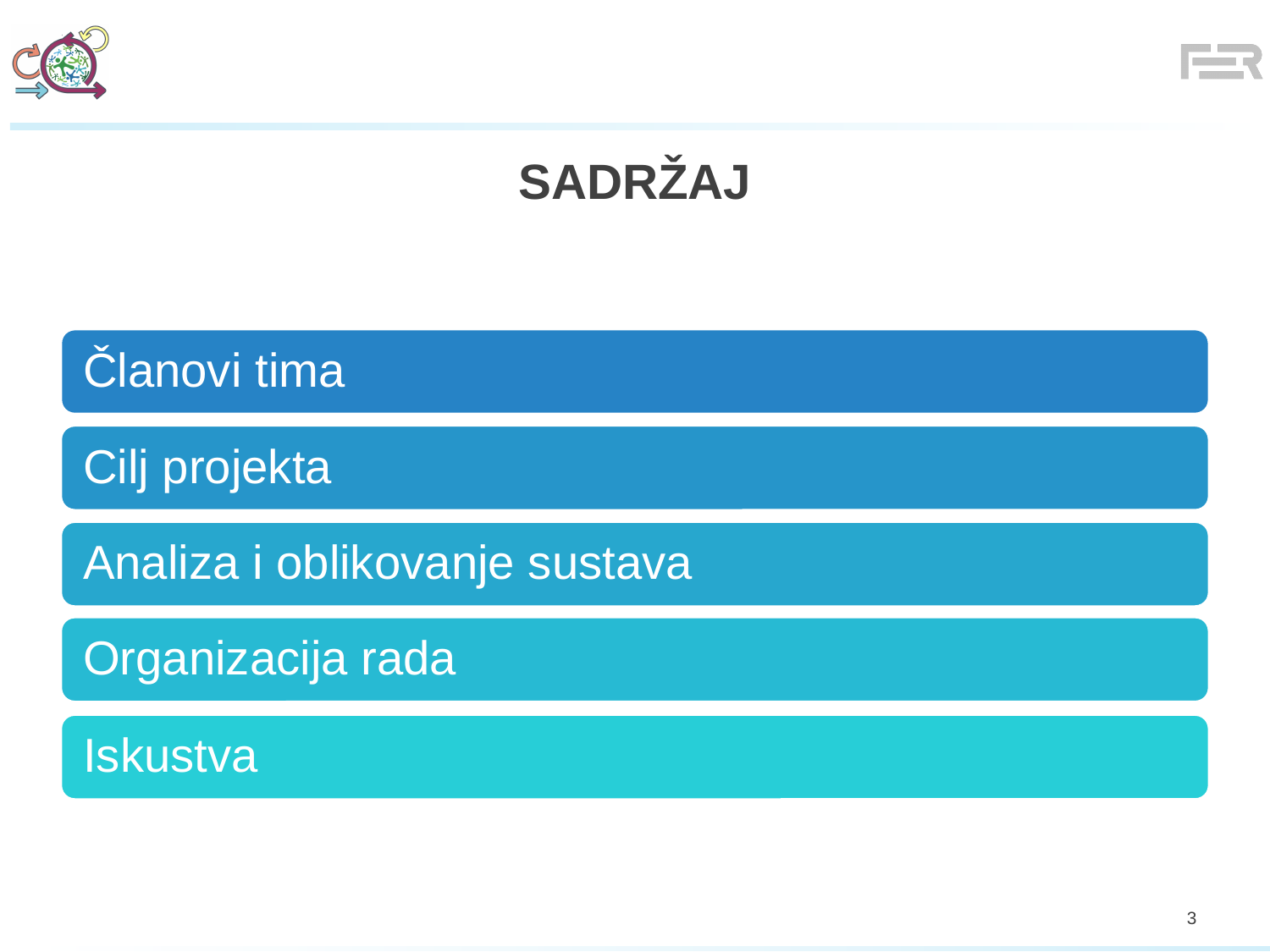

# Sadržaj
Članovi tima
Cilj projekta
Analiza i oblikovanje sustava

Organizacija rada
Iskustva
3